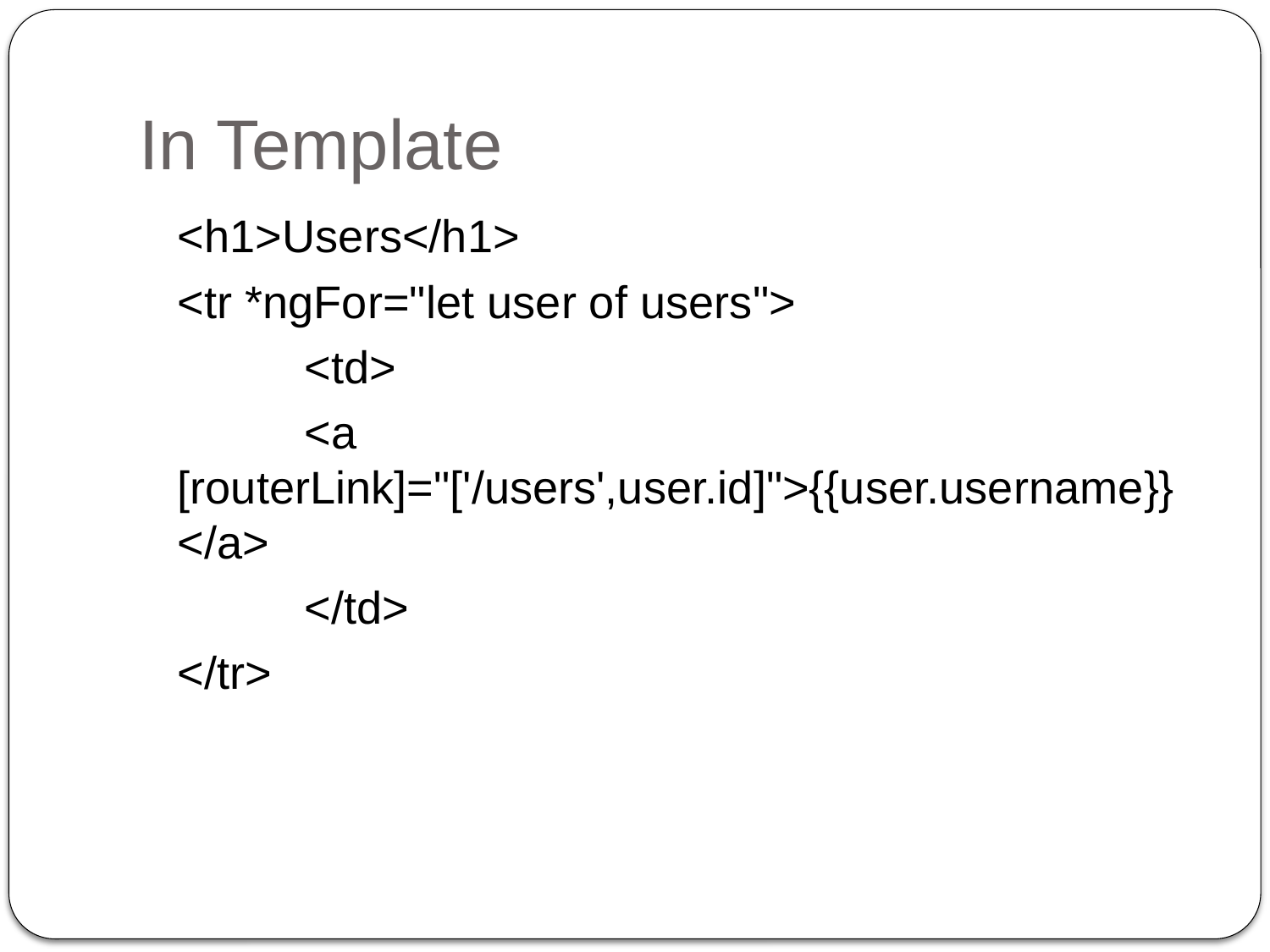

# In Template
	<h1>Users</h1>
	<tr *ngFor="let user of users">
		<td>
		<a [routerLink]="['/users',user.id]">{{user.username}}</a>
		</td>
	</tr>